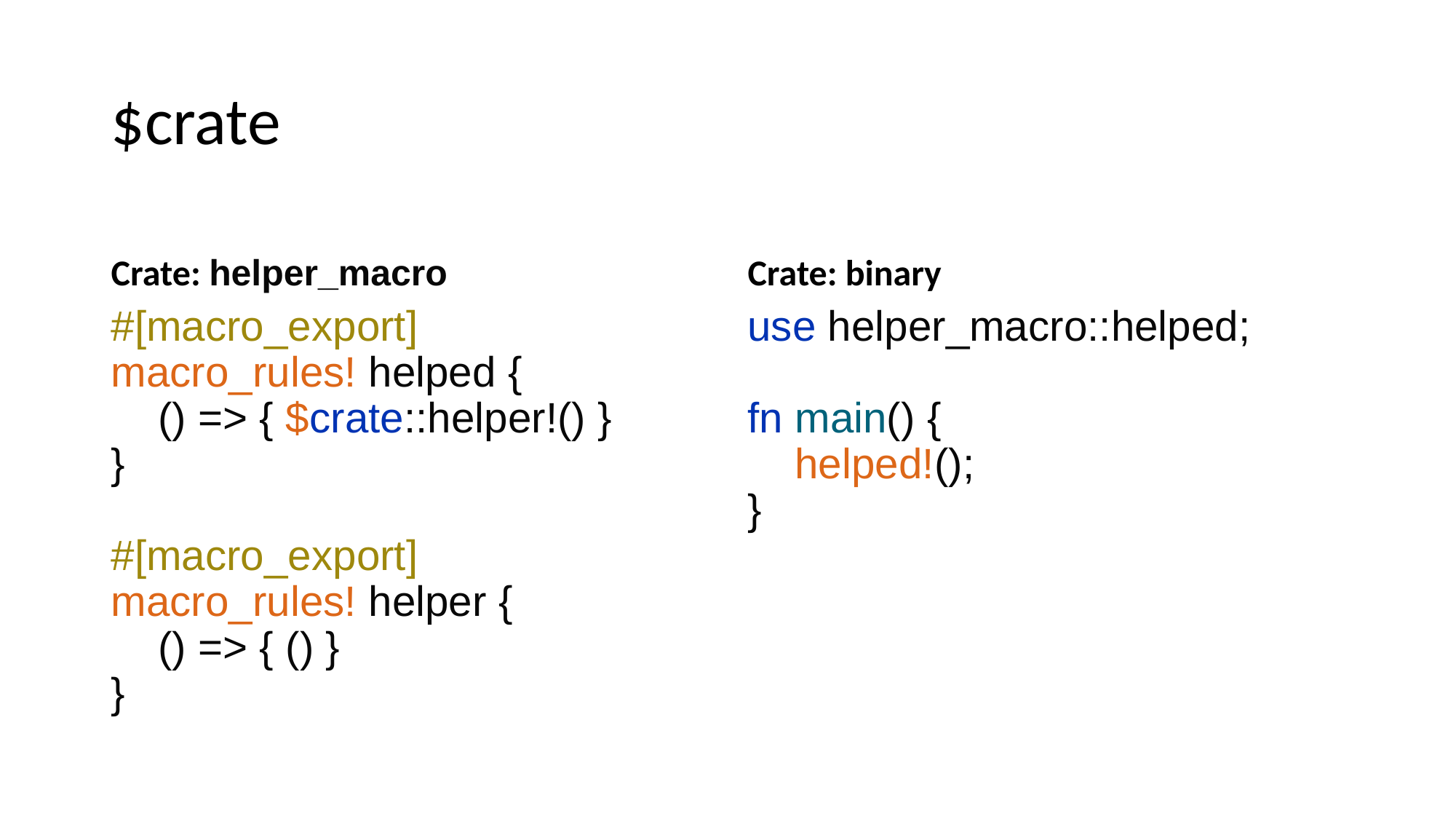

# $crate
Crate: helper_macro
Crate: binary
#[macro_export]
macro_rules! helped {
    () => { $crate::helper!() }
}
#[macro_export]
macro_rules! helper {
    () => { () }
}

use helper_macro::helped;
fn main() {
    helped!();
}